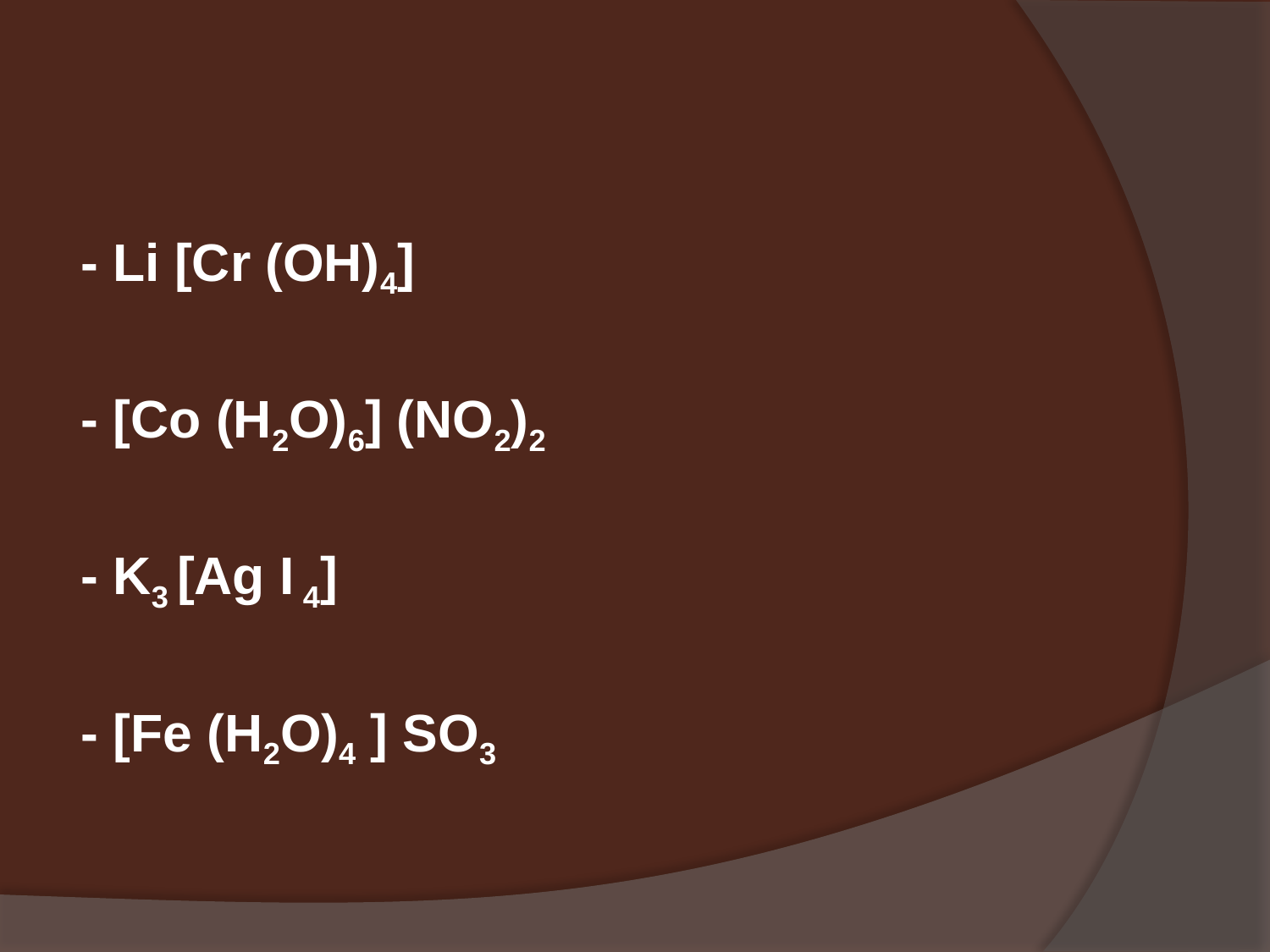

#
- Li [Cr (OH)4]

- [Co (H2O)6] (NO2)2

- K3 [Ag I 4]

- [Fe (H2O)4 ] SO3